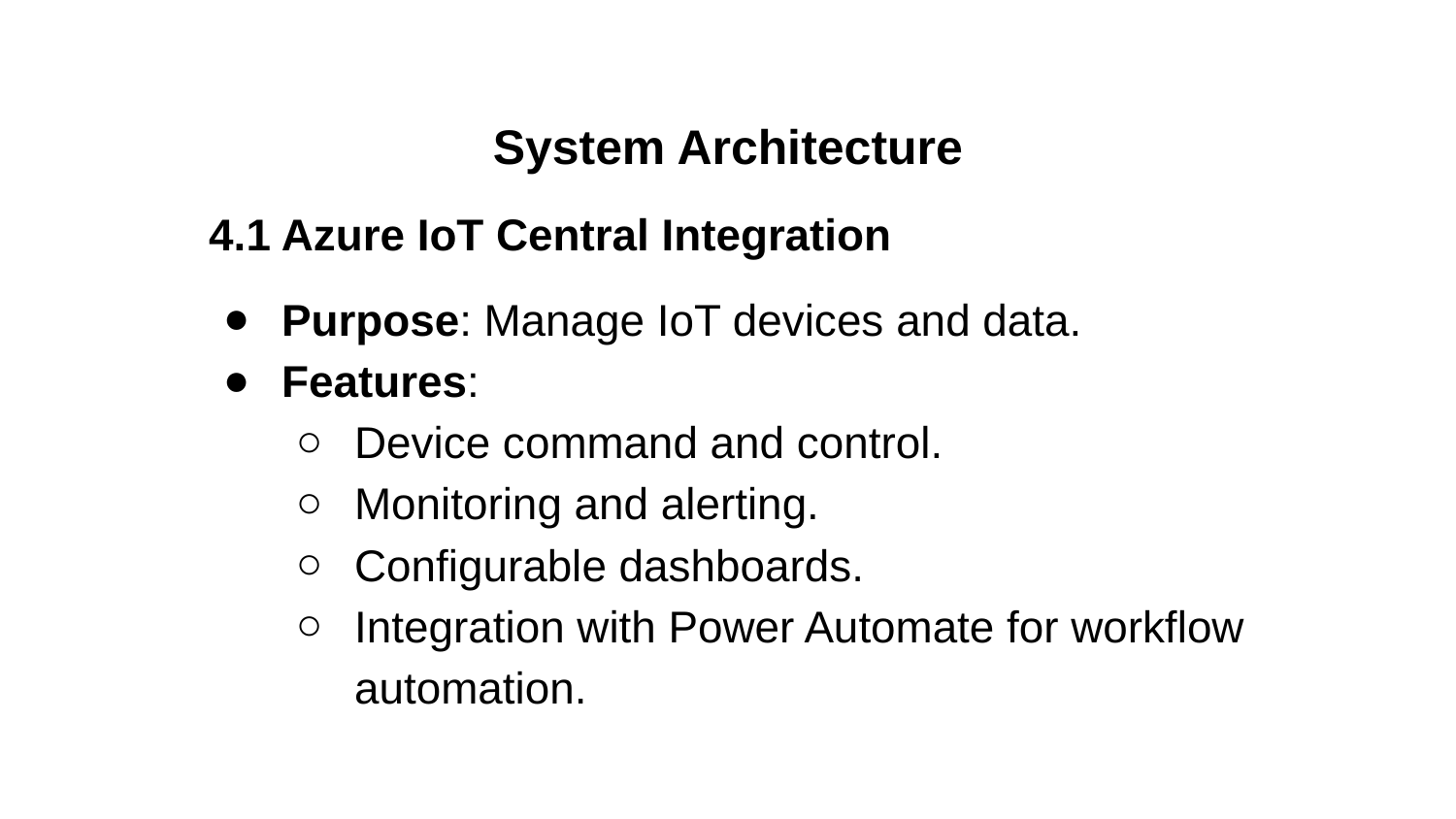

System Architecture
4.1 Azure IoT Central Integration
Purpose: Manage IoT devices and data.
Features:
Device command and control.
Monitoring and alerting.
Configurable dashboards.
Integration with Power Automate for workflow automation.